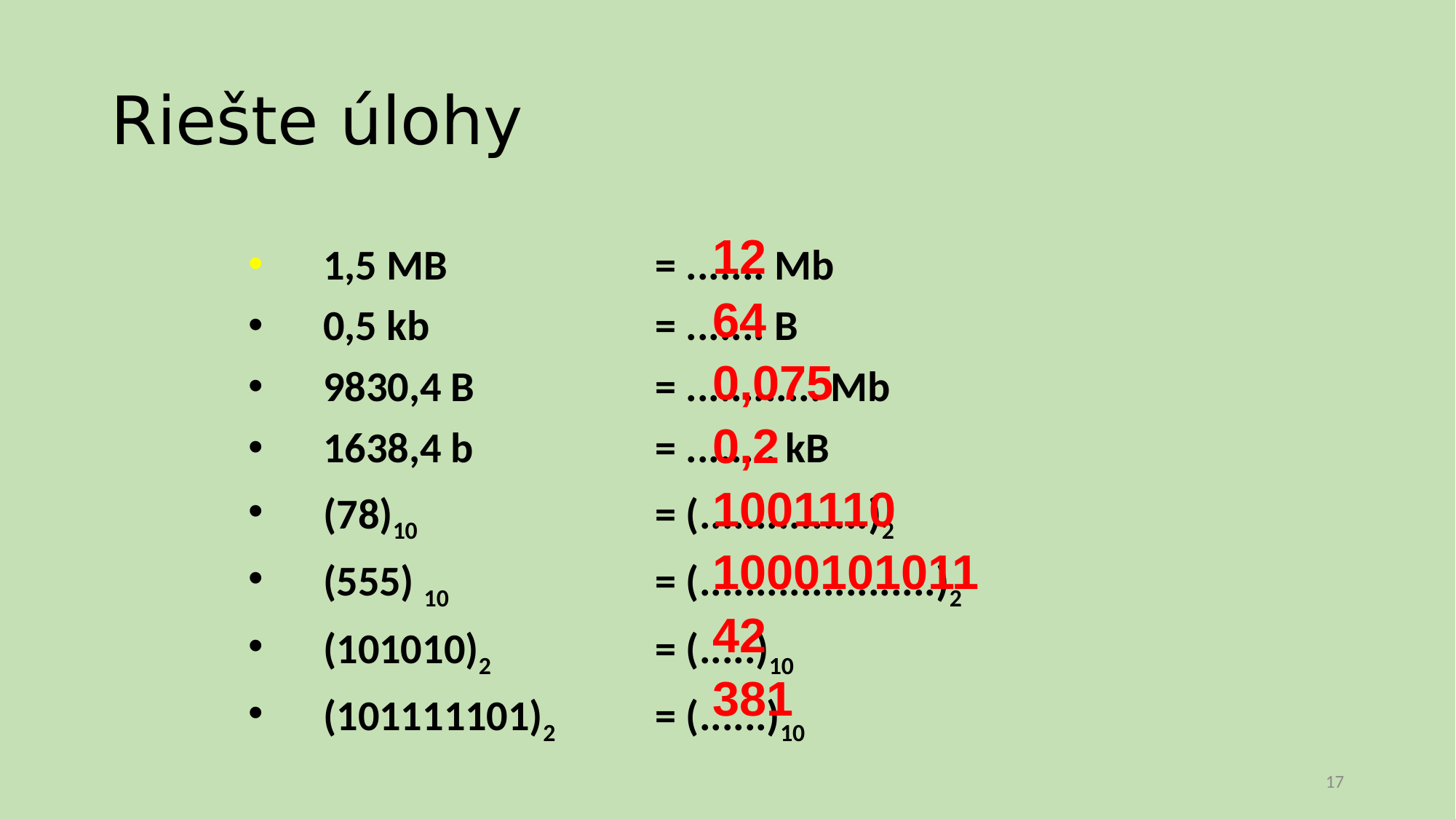

# Riešte úlohy
12
64
0,075
0,2
1001110
1000101011
42
381
 	1,5 MB 	= ....... Mb
 	0,5 kb 	= ....... B
 	9830,4 B 	= ............ Mb
 	1638,4 b 	= ........ kB
  	(78)10 	= (...............)2
 	(555) 10 	= (.....................)2
 	(101010)2 	= (.....)10
 	(101111101)2 	= (......)10

17